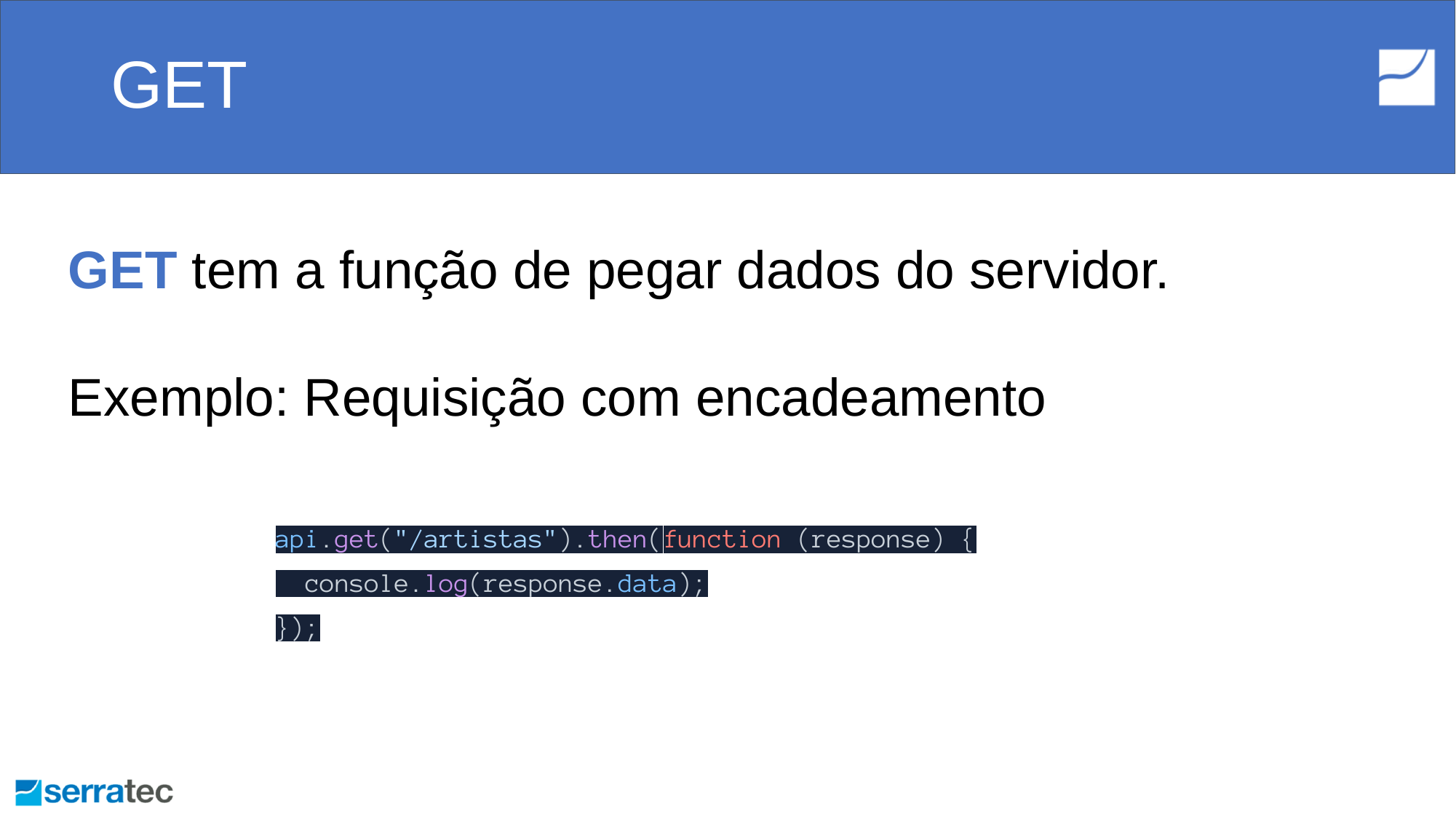

# GET

GET tem a função de pegar dados do servidor.
Exemplo: Requisição com encadeamento
api.get("/artistas").then(function (response) {
  console.log(response.data);
});